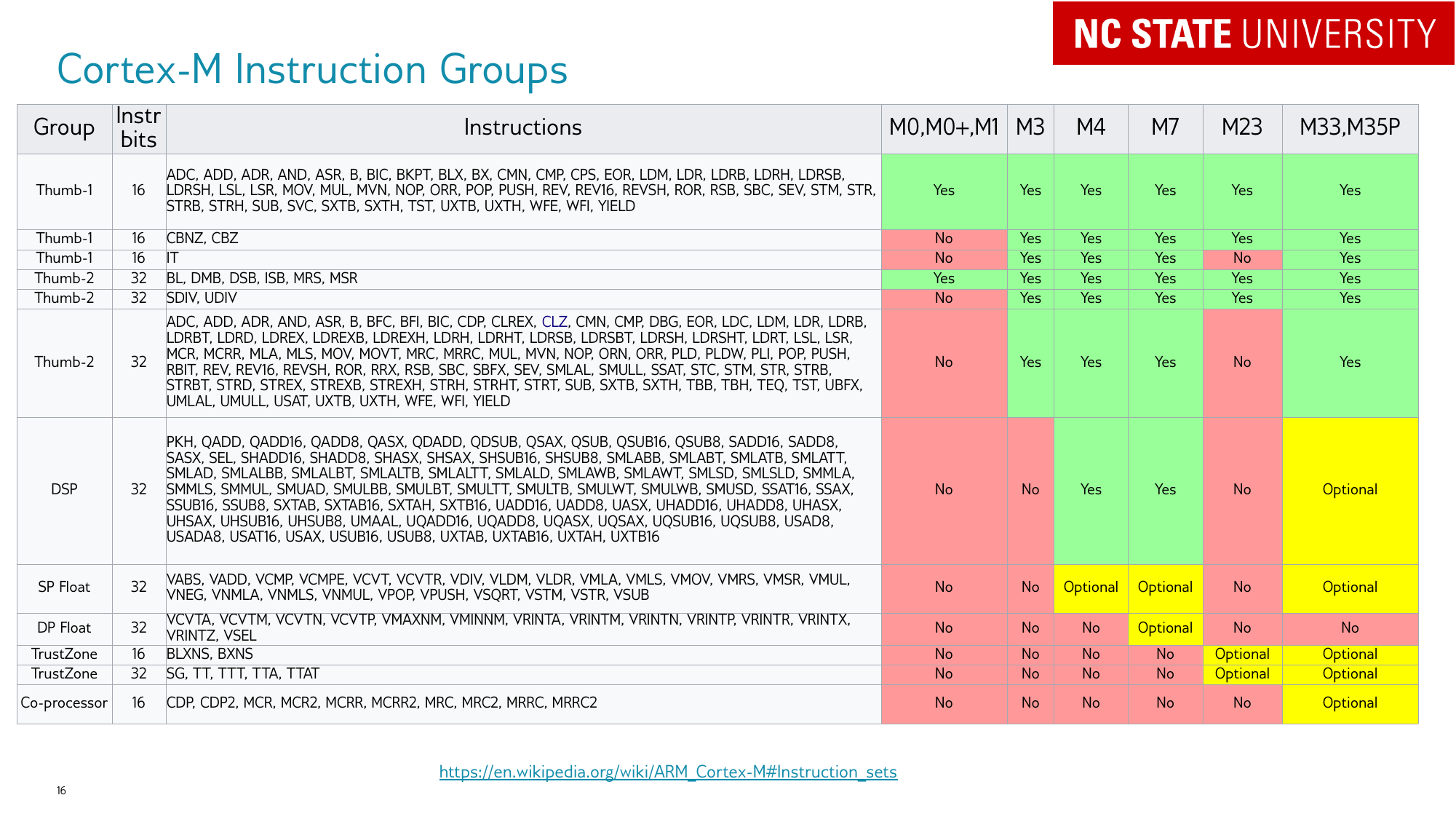

# Cortex-M Instruction Groups
| Group | Instr bits | Instructions | M0,M0+,M1 | M3 | M4 | M7 | M23 | M33,M35P |
| --- | --- | --- | --- | --- | --- | --- | --- | --- |
| Thumb-1 | 16 | ADC, ADD, ADR, AND, ASR, B, BIC, BKPT, BLX, BX, CMN, CMP, CPS, EOR, LDM, LDR, LDRB, LDRH, LDRSB, LDRSH, LSL, LSR, MOV, MUL, MVN, NOP, ORR, POP, PUSH, REV, REV16, REVSH, ROR, RSB, SBC, SEV, STM, STR, STRB, STRH, SUB, SVC, SXTB, SXTH, TST, UXTB, UXTH, WFE, WFI, YIELD | Yes | Yes | Yes | Yes | Yes | Yes |
| Thumb-1 | 16 | CBNZ, CBZ | No | Yes | Yes | Yes | Yes | Yes |
| Thumb-1 | 16 | IT | No | Yes | Yes | Yes | No | Yes |
| Thumb-2 | 32 | BL, DMB, DSB, ISB, MRS, MSR | Yes | Yes | Yes | Yes | Yes | Yes |
| Thumb-2 | 32 | SDIV, UDIV | No | Yes | Yes | Yes | Yes | Yes |
| Thumb-2 | 32 | ADC, ADD, ADR, AND, ASR, B, BFC, BFI, BIC, CDP, CLREX, CLZ, CMN, CMP, DBG, EOR, LDC, LDM, LDR, LDRB, LDRBT, LDRD, LDREX, LDREXB, LDREXH, LDRH, LDRHT, LDRSB, LDRSBT, LDRSH, LDRSHT, LDRT, LSL, LSR, MCR, MCRR, MLA, MLS, MOV, MOVT, MRC, MRRC, MUL, MVN, NOP, ORN, ORR, PLD, PLDW, PLI, POP, PUSH, RBIT, REV, REV16, REVSH, ROR, RRX, RSB, SBC, SBFX, SEV, SMLAL, SMULL, SSAT, STC, STM, STR, STRB, STRBT, STRD, STREX, STREXB, STREXH, STRH, STRHT, STRT, SUB, SXTB, SXTH, TBB, TBH, TEQ, TST, UBFX, UMLAL, UMULL, USAT, UXTB, UXTH, WFE, WFI, YIELD | No | Yes | Yes | Yes | No | Yes |
| DSP | 32 | PKH, QADD, QADD16, QADD8, QASX, QDADD, QDSUB, QSAX, QSUB, QSUB16, QSUB8, SADD16, SADD8, SASX, SEL, SHADD16, SHADD8, SHASX, SHSAX, SHSUB16, SHSUB8, SMLABB, SMLABT, SMLATB, SMLATT, SMLAD, SMLALBB, SMLALBT, SMLALTB, SMLALTT, SMLALD, SMLAWB, SMLAWT, SMLSD, SMLSLD, SMMLA, SMMLS, SMMUL, SMUAD, SMULBB, SMULBT, SMULTT, SMULTB, SMULWT, SMULWB, SMUSD, SSAT16, SSAX, SSUB16, SSUB8, SXTAB, SXTAB16, SXTAH, SXTB16, UADD16, UADD8, UASX, UHADD16, UHADD8, UHASX, UHSAX, UHSUB16, UHSUB8, UMAAL, UQADD16, UQADD8, UQASX, UQSAX, UQSUB16, UQSUB8, USAD8, USADA8, USAT16, USAX, USUB16, USUB8, UXTAB, UXTAB16, UXTAH, UXTB16 | No | No | Yes | Yes | No | Optional |
| SP Float | 32 | VABS, VADD, VCMP, VCMPE, VCVT, VCVTR, VDIV, VLDM, VLDR, VMLA, VMLS, VMOV, VMRS, VMSR, VMUL, VNEG, VNMLA, VNMLS, VNMUL, VPOP, VPUSH, VSQRT, VSTM, VSTR, VSUB | No | No | Optional | Optional | No | Optional |
| DP Float | 32 | VCVTA, VCVTM, VCVTN, VCVTP, VMAXNM, VMINNM, VRINTA, VRINTM, VRINTN, VRINTP, VRINTR, VRINTX, VRINTZ, VSEL | No | No | No | Optional | No | No |
| TrustZone | 16 | BLXNS, BXNS | No | No | No | No | Optional | Optional |
| TrustZone | 32 | SG, TT, TTT, TTA, TTAT | No | No | No | No | Optional | Optional |
| Co-processor | 16 | CDP, CDP2, MCR, MCR2, MCRR, MCRR2, MRC, MRC2, MRRC, MRRC2 | No | No | No | No | No | Optional |
https://en.wikipedia.org/wiki/ARM_Cortex-M#Instruction_sets